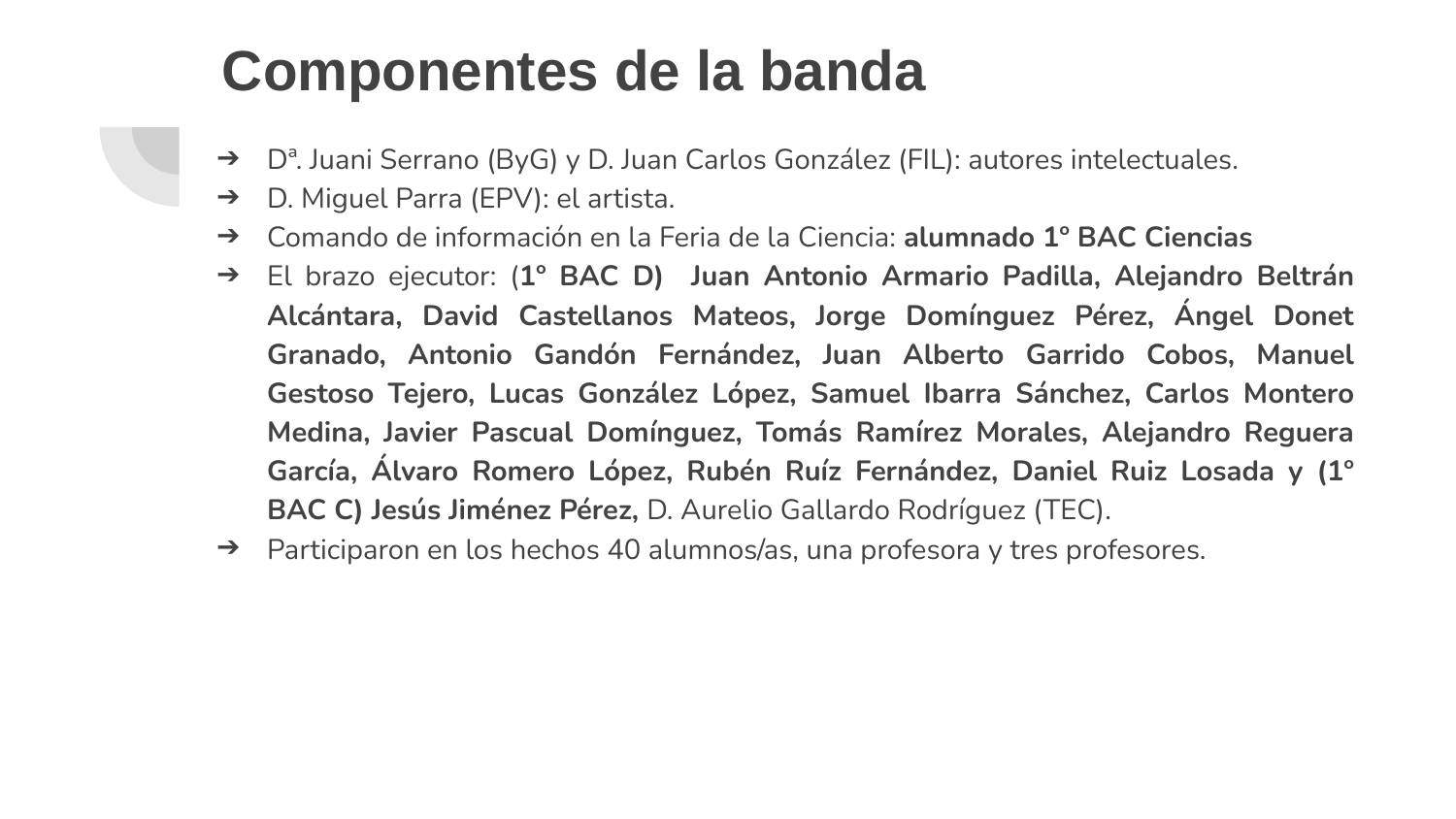

# Componentes de la banda
Dª. Juani Serrano (ByG) y D. Juan Carlos González (FIL): autores intelectuales.
D. Miguel Parra (EPV): el artista.
Comando de información en la Feria de la Ciencia: alumnado 1º BAC Ciencias
El brazo ejecutor: (1º BAC D)  Juan Antonio Armario Padilla, Alejandro Beltrán Alcántara, David Castellanos Mateos, Jorge Domínguez Pérez, Ángel Donet Granado, Antonio Gandón Fernández, Juan Alberto Garrido Cobos, Manuel Gestoso Tejero, Lucas González López, Samuel Ibarra Sánchez, Carlos Montero Medina, Javier Pascual Domínguez, Tomás Ramírez Morales, Alejandro Reguera García, Álvaro Romero López, Rubén Ruíz Fernández, Daniel Ruiz Losada y (1º BAC C) Jesús Jiménez Pérez, D. Aurelio Gallardo Rodríguez (TEC).
Participaron en los hechos 40 alumnos/as, una profesora y tres profesores.